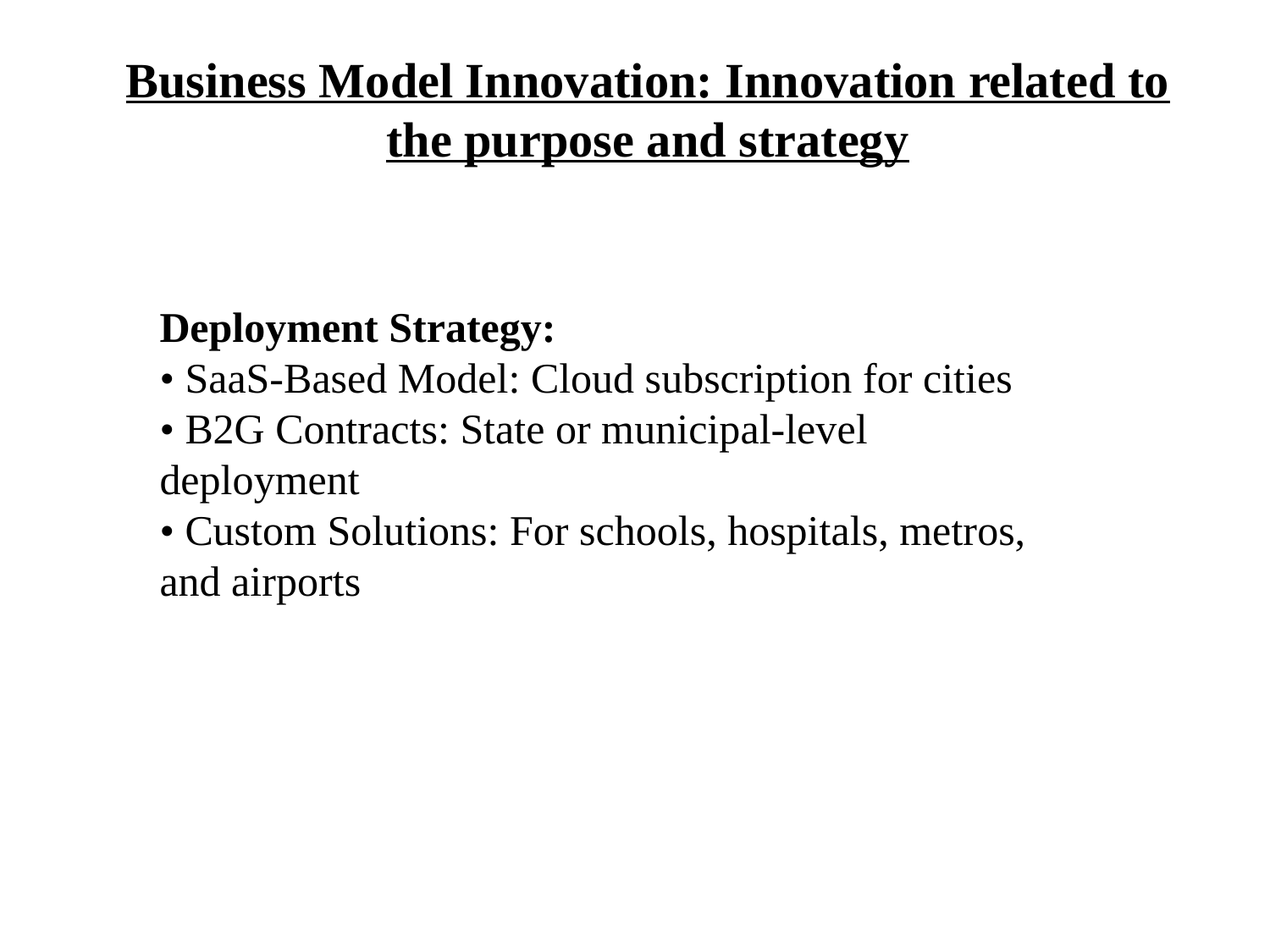

Business Model Innovation: Innovation related to the purpose and strategy
Deployment Strategy:
• SaaS-Based Model: Cloud subscription for cities
• B2G Contracts: State or municipal-level deployment
• Custom Solutions: For schools, hospitals, metros, and airports